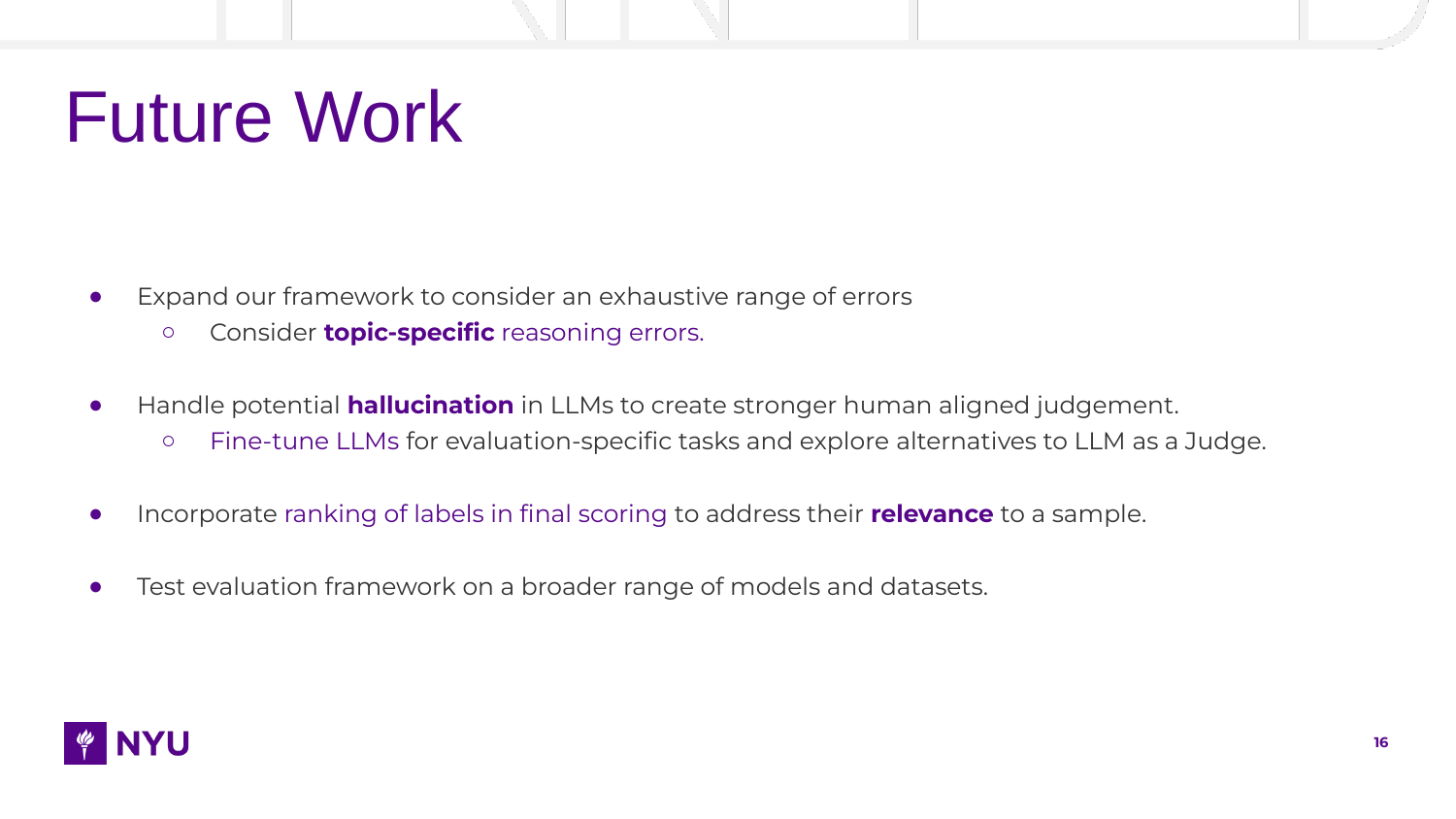

# Future Work
Expand our framework to consider an exhaustive range of errors
Consider topic-specific reasoning errors.
Handle potential hallucination in LLMs to create stronger human aligned judgement.
Fine-tune LLMs for evaluation-specific tasks and explore alternatives to LLM as a Judge.
Incorporate ranking of labels in final scoring to address their relevance to a sample.
Test evaluation framework on a broader range of models and datasets.